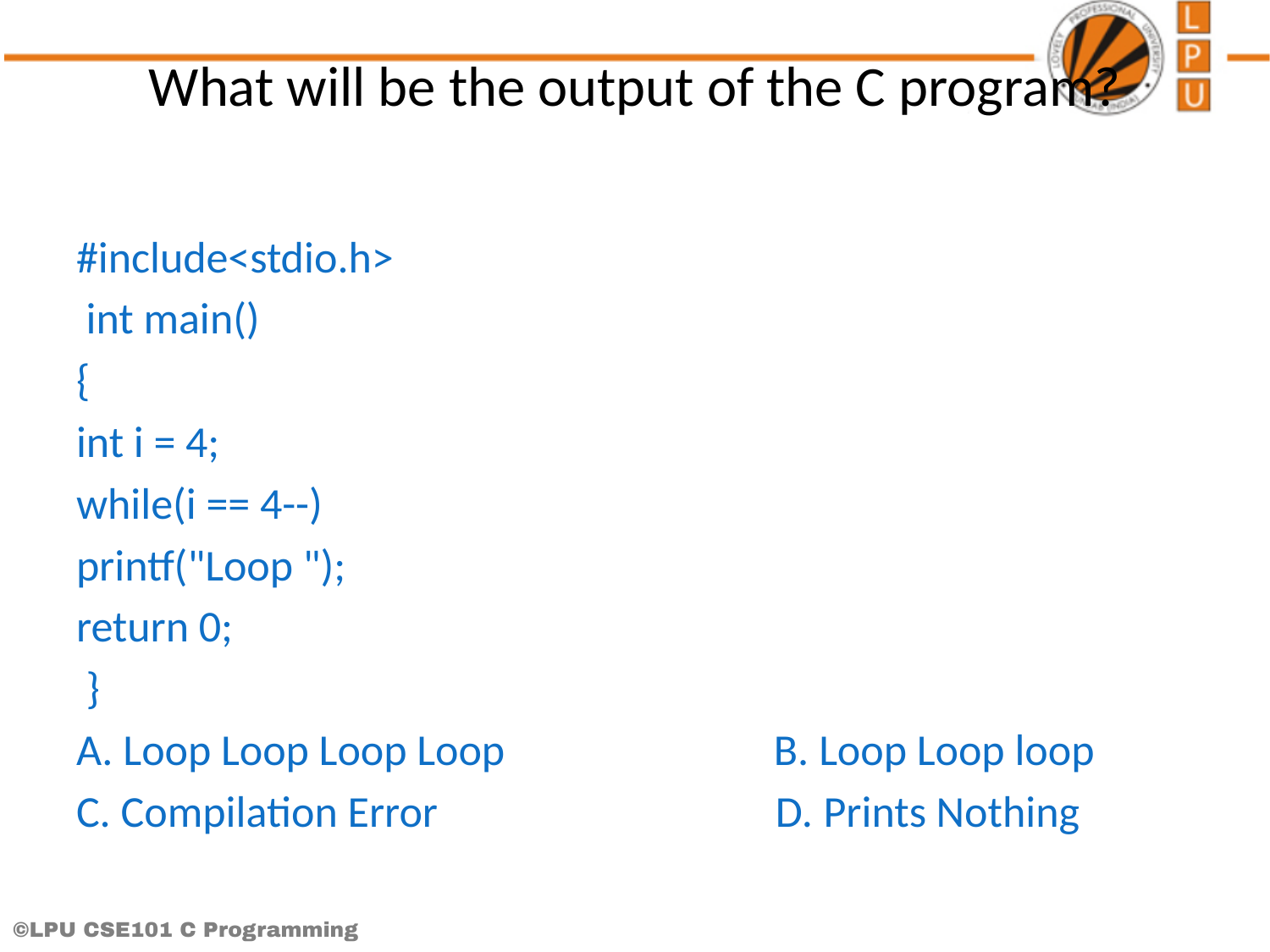

# What will be the output of the C program?
#include<stdio.h>
 int main()
{
int i = 4;
while(i == 4--)
printf("Loop ");
return 0;
 }
A. Loop Loop Loop Loop                           B. Loop Loop loop
C. Compilation Error                                  D. Prints Nothing